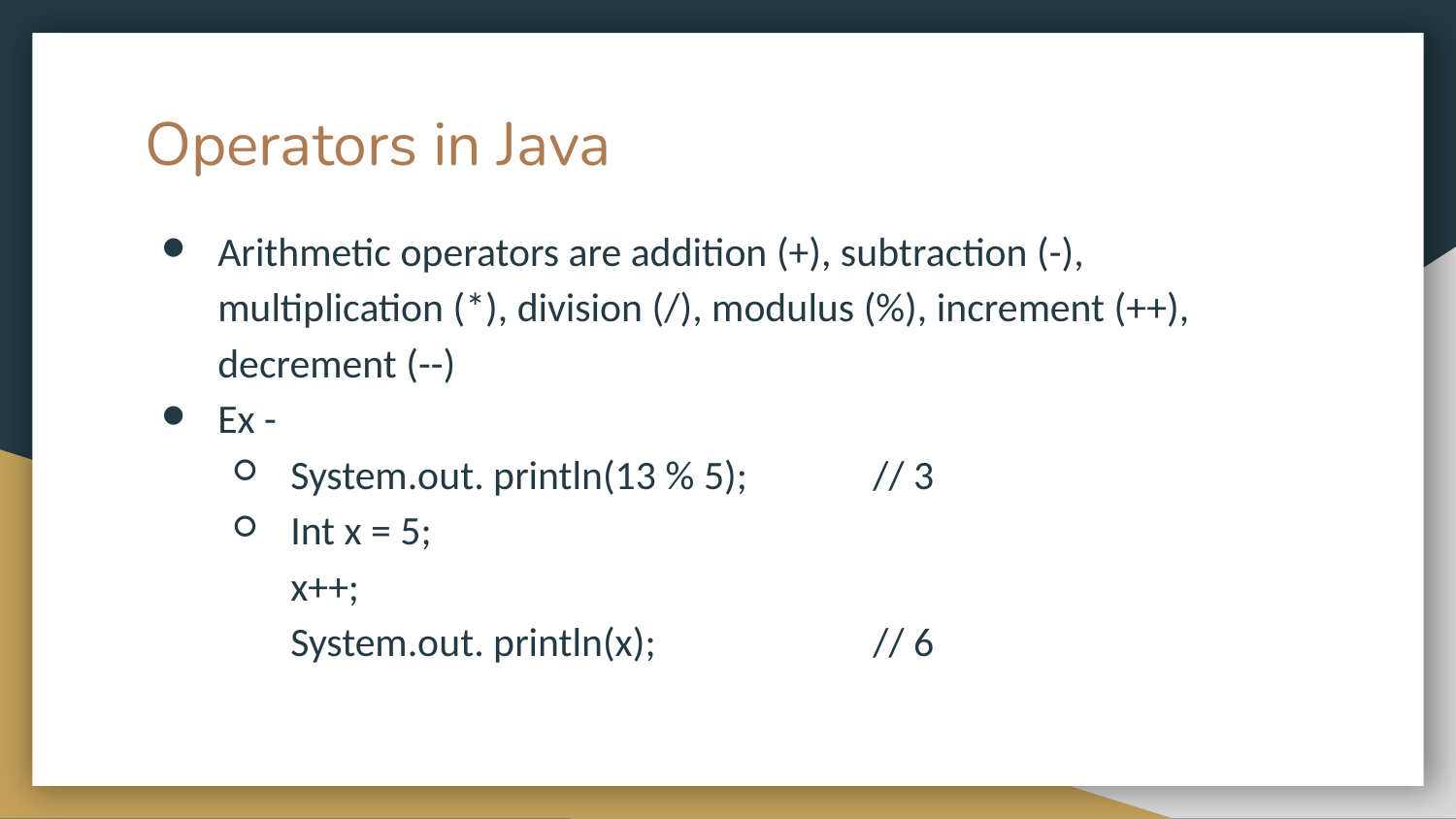

# Operators in Java
Arithmetic operators are addition (+), subtraction (-), multiplication (*), division (/), modulus (%), increment (++), decrement (--)
Ex -
System.out. println(13 % 5); 	// 3
Int x = 5;
x++;
System.out. println(x); 		// 6